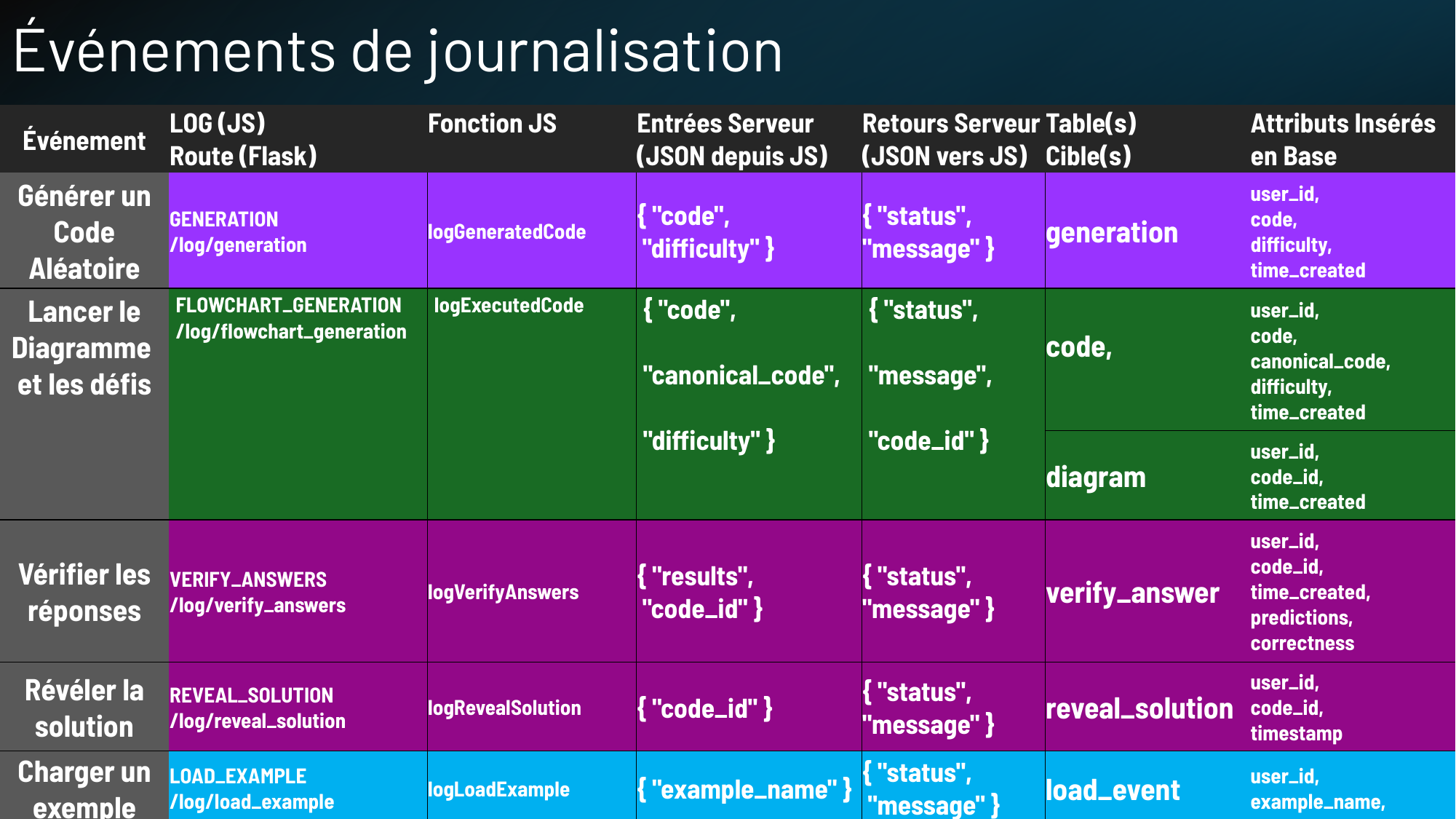

# Événements de journalisation
| Événement | LOG (JS) Route (Flask) | Fonction JS | Entrées Serveur (JSON depuis JS) | Retours Serveur (JSON vers JS) | Table(s) Cible(s) | Attributs Insérés en Base |
| --- | --- | --- | --- | --- | --- | --- |
| Générer un Code Aléatoire | GENERATION /log/generation | logGeneratedCode | { "code", "difficulty" } | { "status", "message" } | generation | user\_id, code, difficulty, time\_created |
| Lancer le Diagramme et les défis | FLOWCHART\_GENERATION /log/flowchart\_generation | logExecutedCode | { "code", "canonical\_code", "difficulty" } | { "status", "message", "code\_id" } | code, | user\_id, code, canonical\_code, difficulty, time\_created |
|  |  |  |  |  | diagram | user\_id, code\_id, time\_created |
| Vérifier les réponses | VERIFY\_ANSWERS /log/verify\_answers | logVerifyAnswers | { "results", "code\_id" } | { "status", "message" } | verify\_answer | user\_id, code\_id, time\_created, predictions, correctness |
| Révéler la solution | REVEAL\_SOLUTION /log/reveal\_solution | logRevealSolution | { "code\_id" } | { "status", "message" } | reveal\_solution | user\_id, code\_id, timestamp |
| Charger un exemple | LOAD\_EXAMPLE /log/load\_example | logLoadExample | { "example\_name" } | { "status", "message" } | load\_event | user\_id, example\_name, |